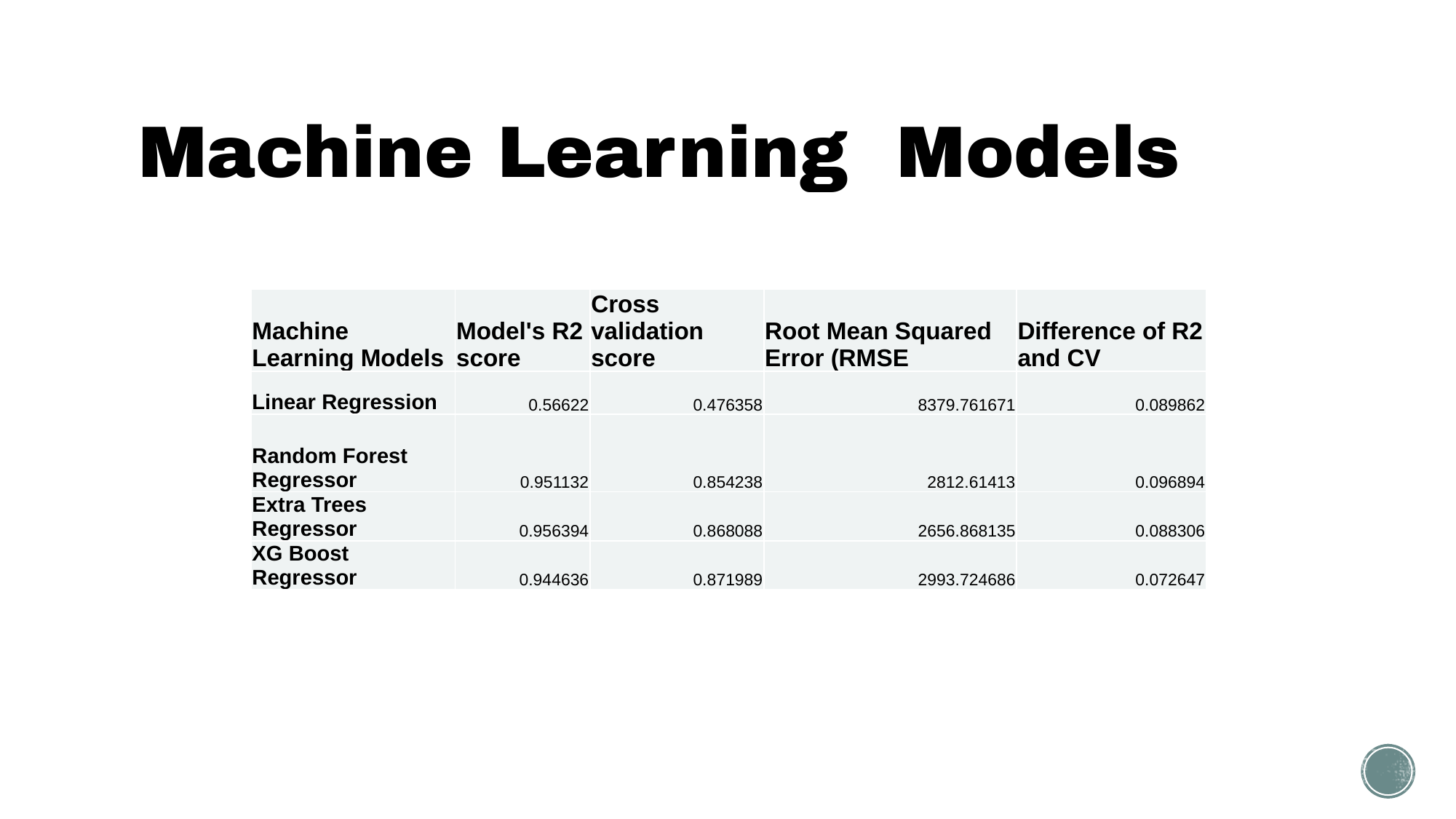

# Machine Learning  Models
| Machine Learning Models | Model's R2 score | Cross validation score | Root Mean Squared Error (RMSE | Difference of R2 and CV |
| --- | --- | --- | --- | --- |
| Linear Regression | 0.56622 | 0.476358 | 8379.761671 | 0.089862 |
| Random Forest Regressor | 0.951132 | 0.854238 | 2812.61413 | 0.096894 |
| Extra Trees Regressor | 0.956394 | 0.868088 | 2656.868135 | 0.088306 |
| XG Boost Regressor | 0.944636 | 0.871989 | 2993.724686 | 0.072647 |